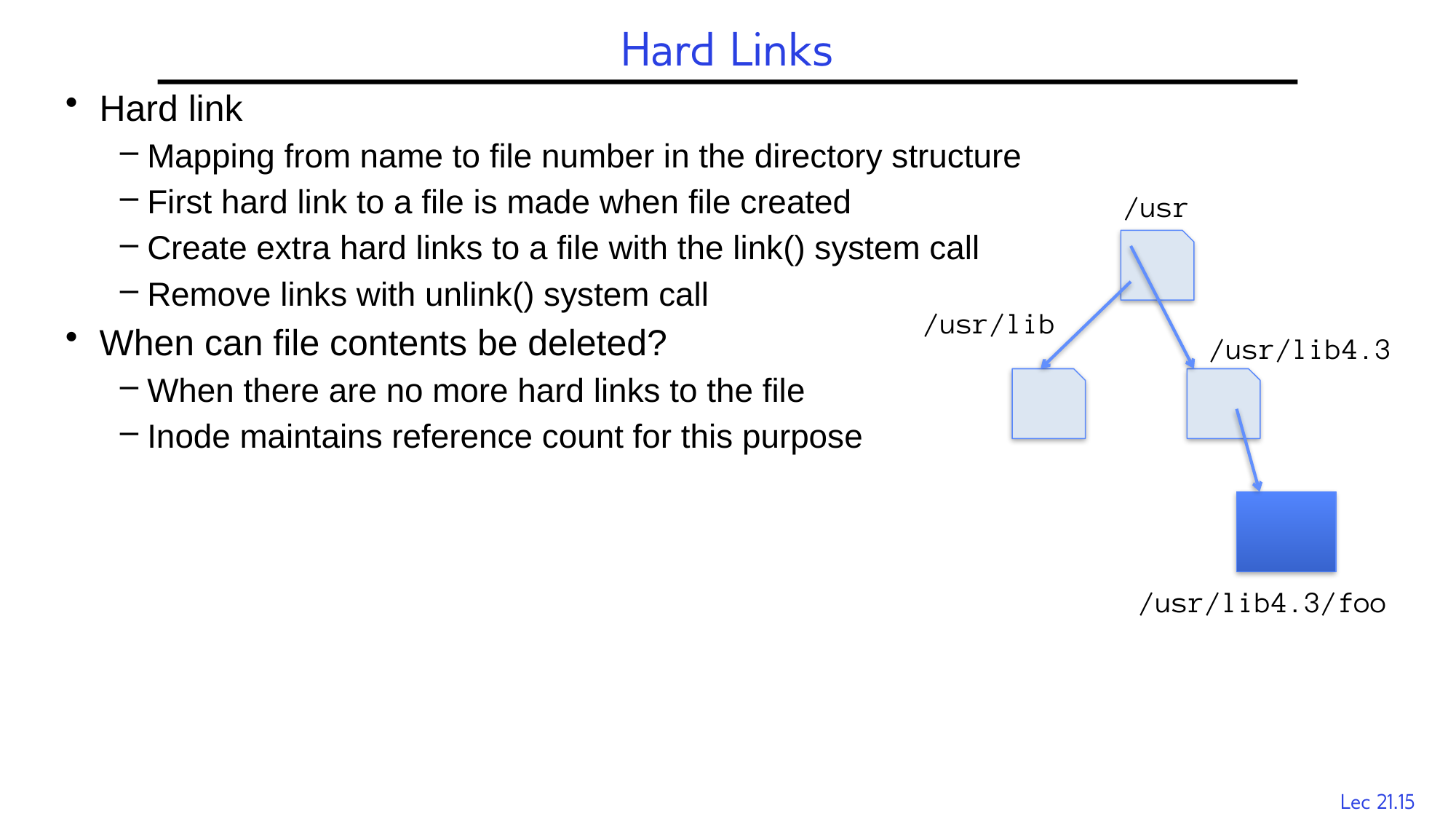

# Hard Links
Hard link
Mapping from name to file number in the directory structure
First hard link to a file is made when file created
Create extra hard links to a file with the link() system call
Remove links with unlink() system call
When can file contents be deleted?
When there are no more hard links to the file
Inode maintains reference count for this purpose
/usr

/usr/lib
/usr/lib4.3

/usr/lib4.3/foo